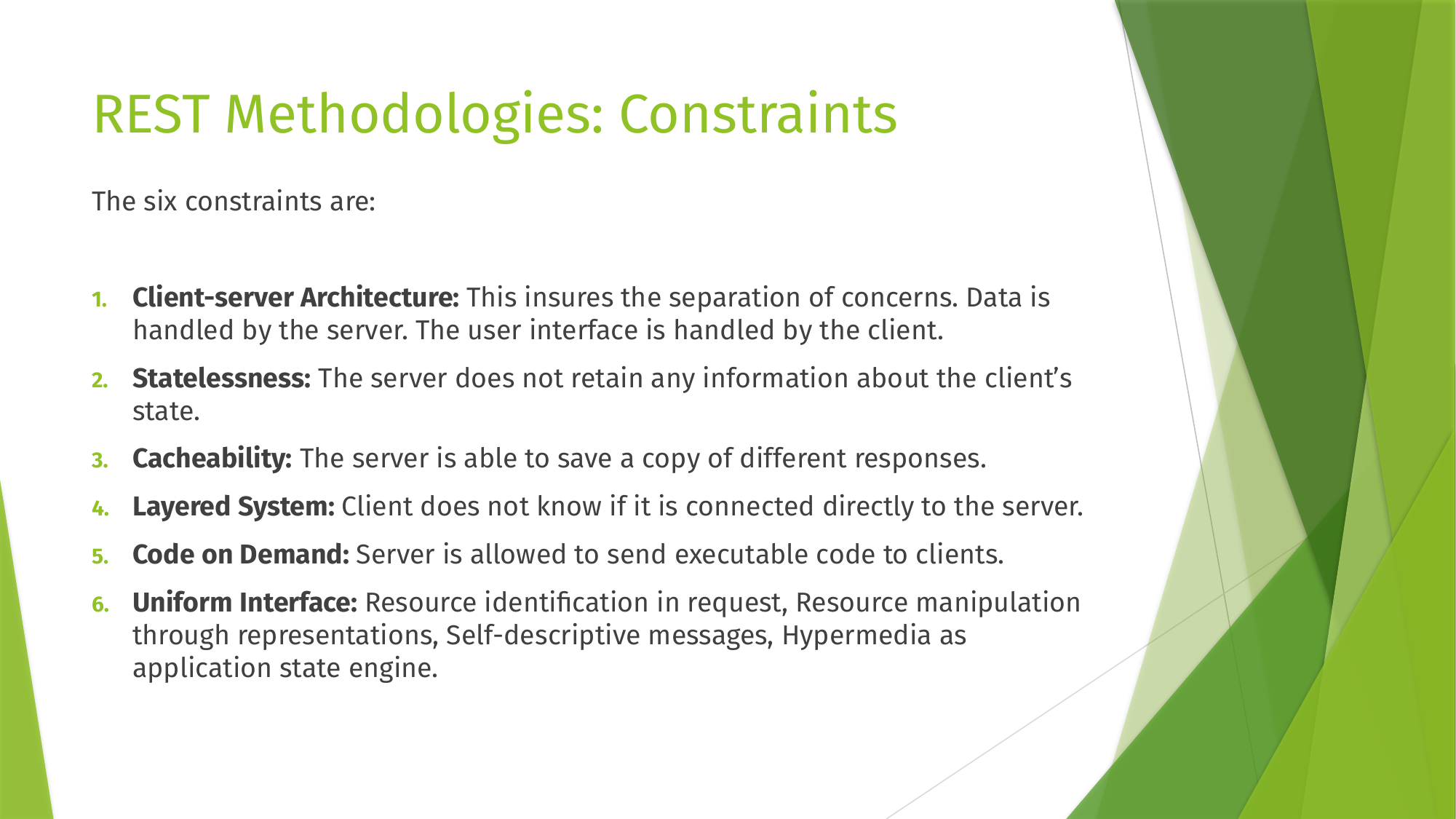

# REST Methodologies: Constraints
The six constraints are:

Client-server Architecture: This insures the separation of concerns. Data is handled by the server. The user interface is handled by the client.
Statelessness: The server does not retain any information about the client’s state.
Cacheability: The server is able to save a copy of different responses.
Layered System: Client does not know if it is connected directly to the server.
Code on Demand: Server is allowed to send executable code to clients.
Uniform Interface: Resource identification in request, Resource manipulation through representations, Self-descriptive messages, Hypermedia as application state engine.